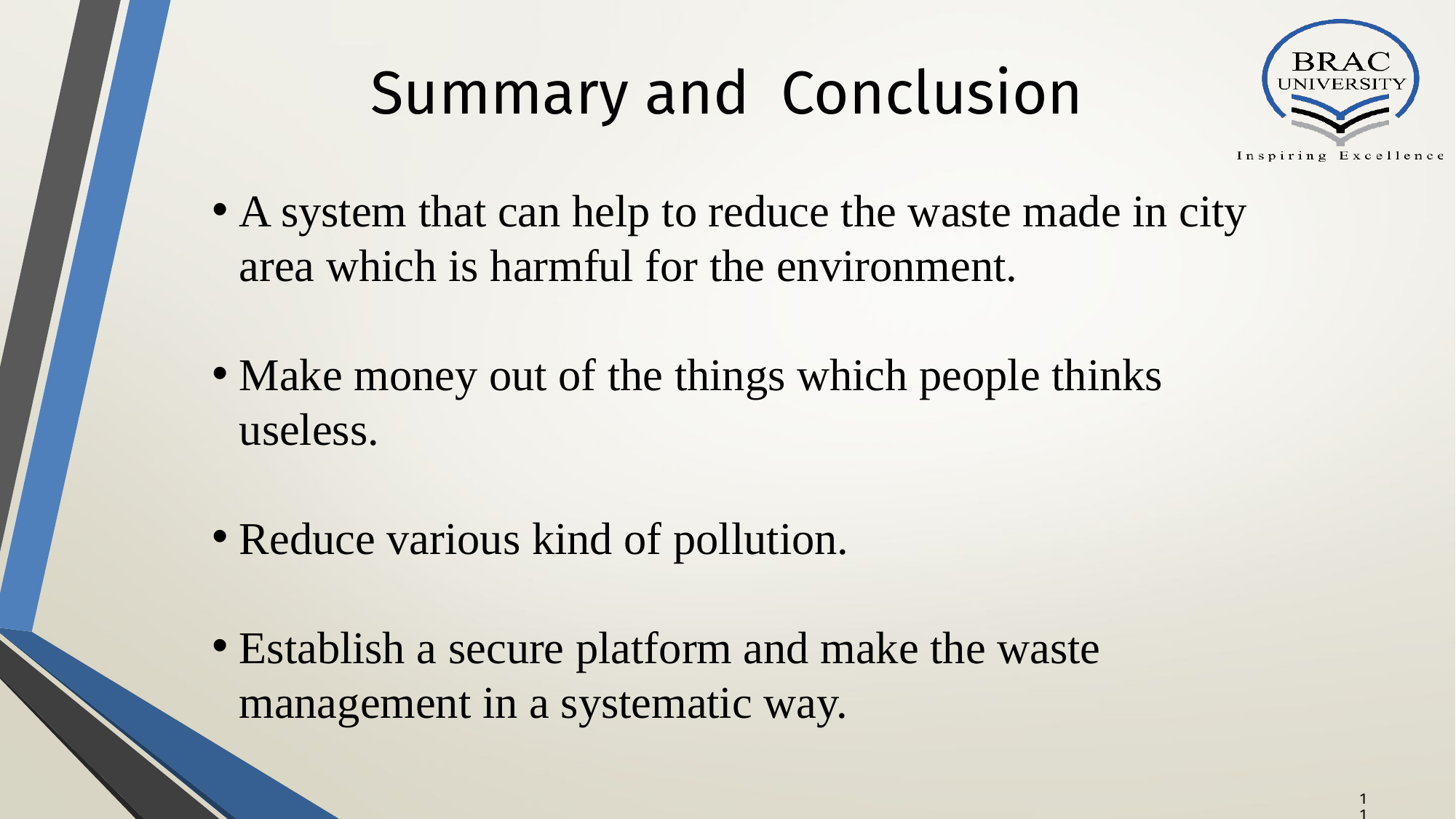

# Summary and  Conclusion
A system that can help to reduce the waste made in city area which is harmful for the environment.

Make money out of the things which people thinks useless.

Reduce various kind of pollution.

Establish a secure platform and make the waste management in a systematic way.
11